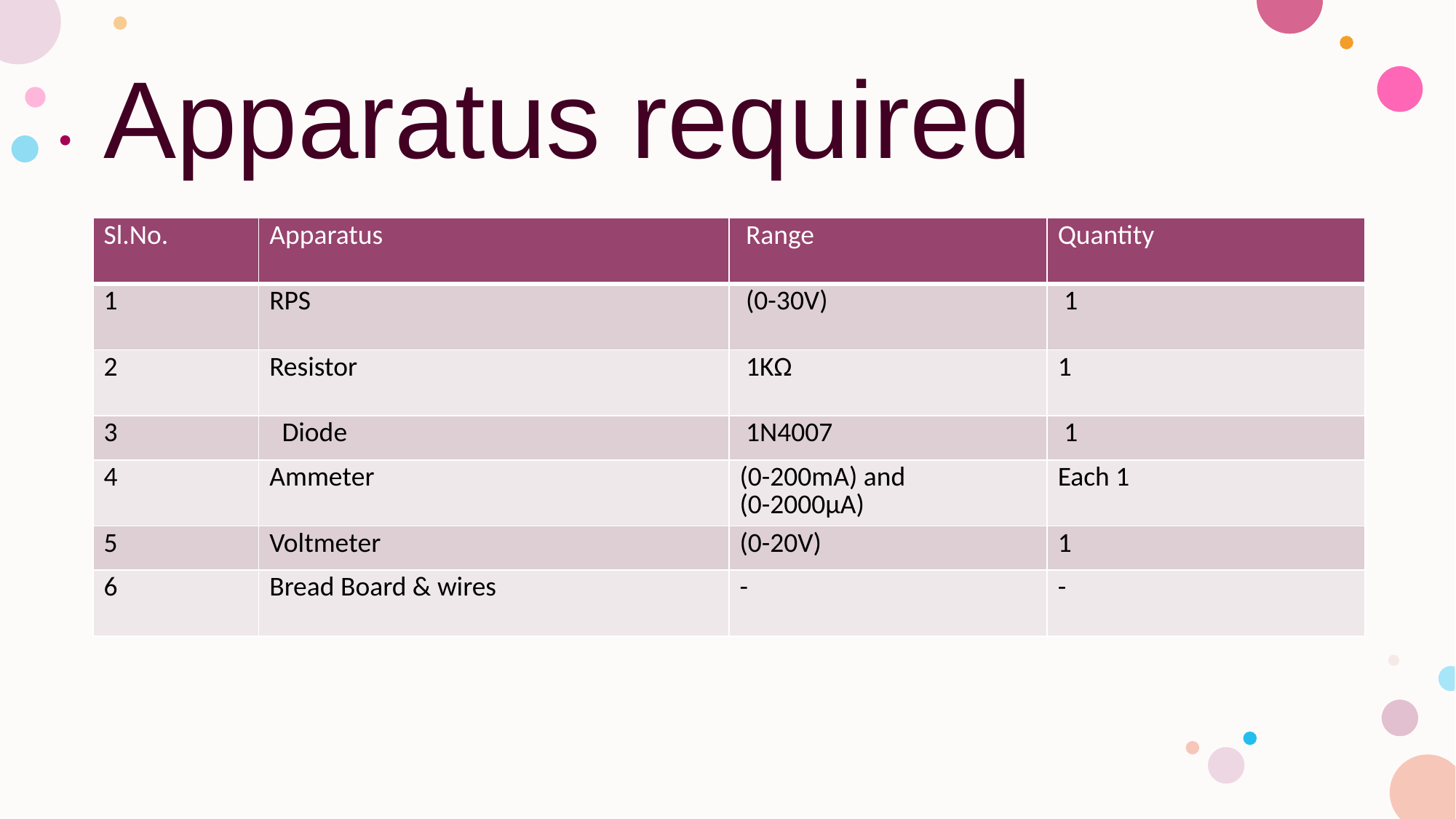

# Apparatus required
| Sl.No. | Apparatus | Range | Quantity |
| --- | --- | --- | --- |
| 1 | RPS | (0-30V) | 1 |
| 2 | Resistor | 1KΩ | 1 |
| 3 | Diode | 1N4007 | 1 |
| 4 | Ammeter | (0-200mA) and  (0-2000µA) | Each 1 |
| 5 | Voltmeter | (0-20V) | 1 |
| 6 | Bread Board & wires | - | - |